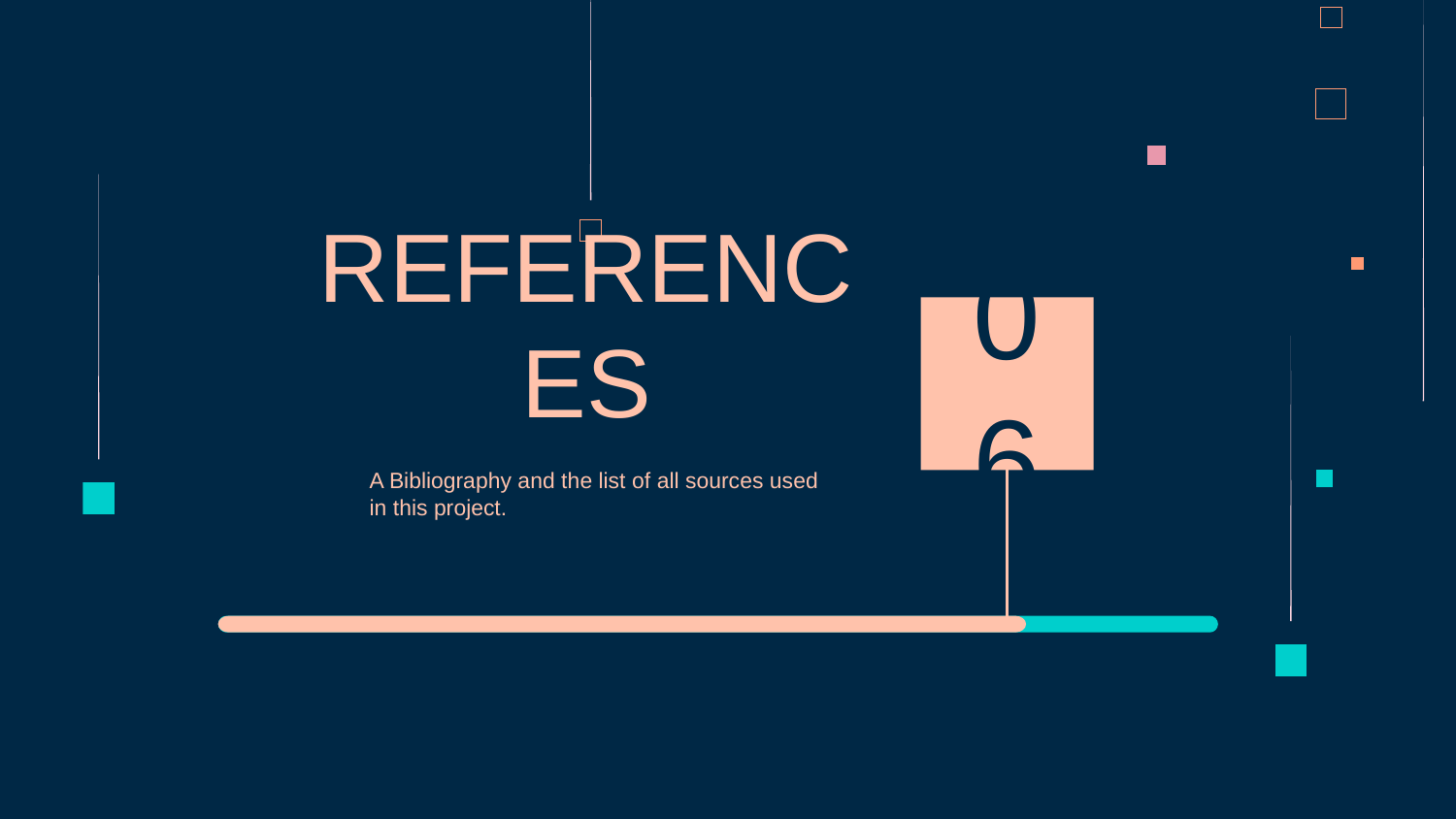

# REFERENCES
06
A Bibliography and the list of all sources used in this project.